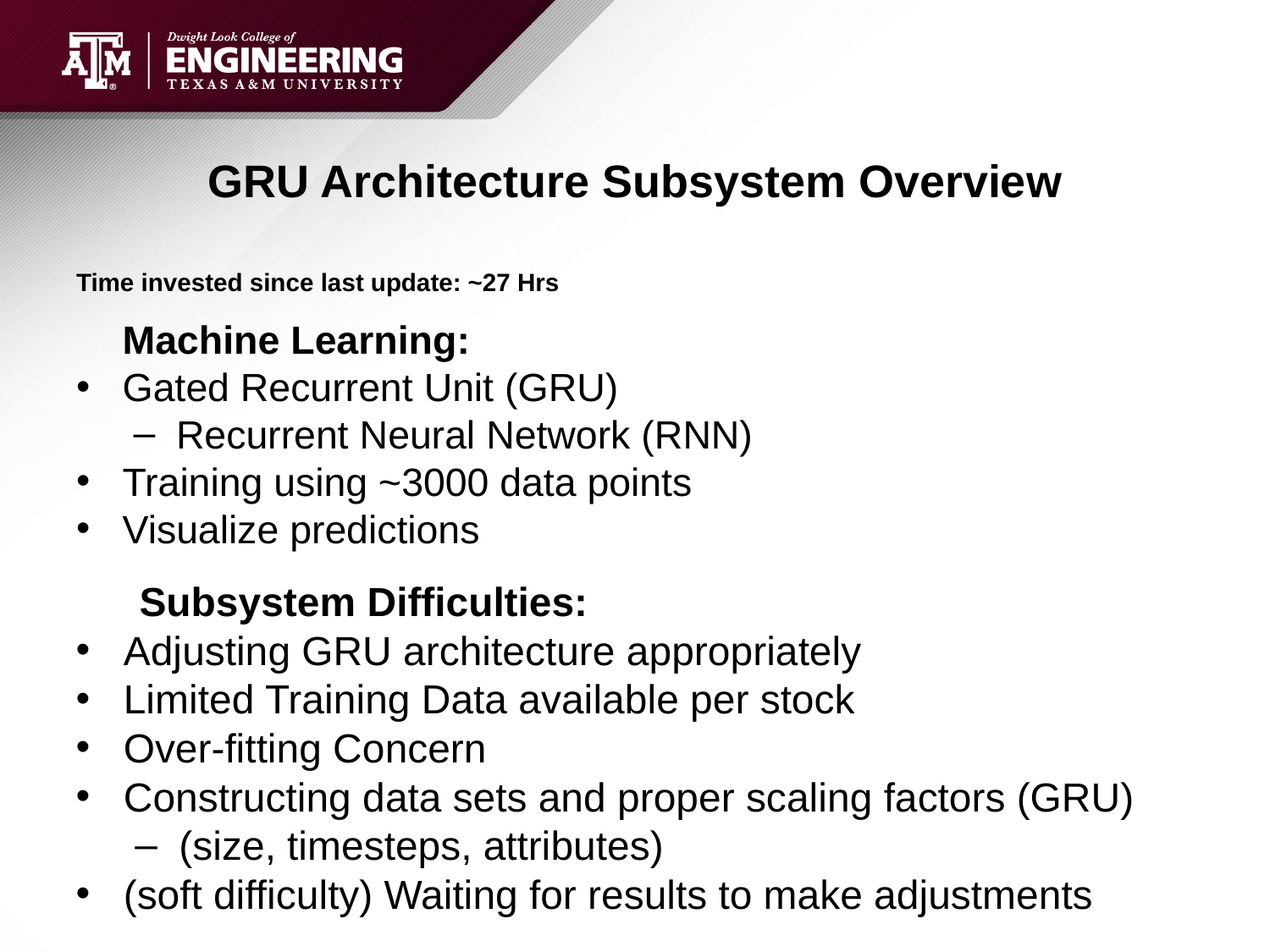

# GRU Architecture Subsystem Overview

Time invested since last update: ~27 Hrs
Machine Learning:
Gated Recurrent Unit (GRU)
Recurrent Neural Network (RNN)
Training using ~3000 data points
Visualize predictions

Subsystem Difficulties:
Adjusting GRU architecture appropriately
Limited Training Data available per stock
Over-fitting Concern
Constructing data sets and proper scaling factors (GRU)
(size, timesteps, attributes)
(soft difficulty) Waiting for results to make adjustments